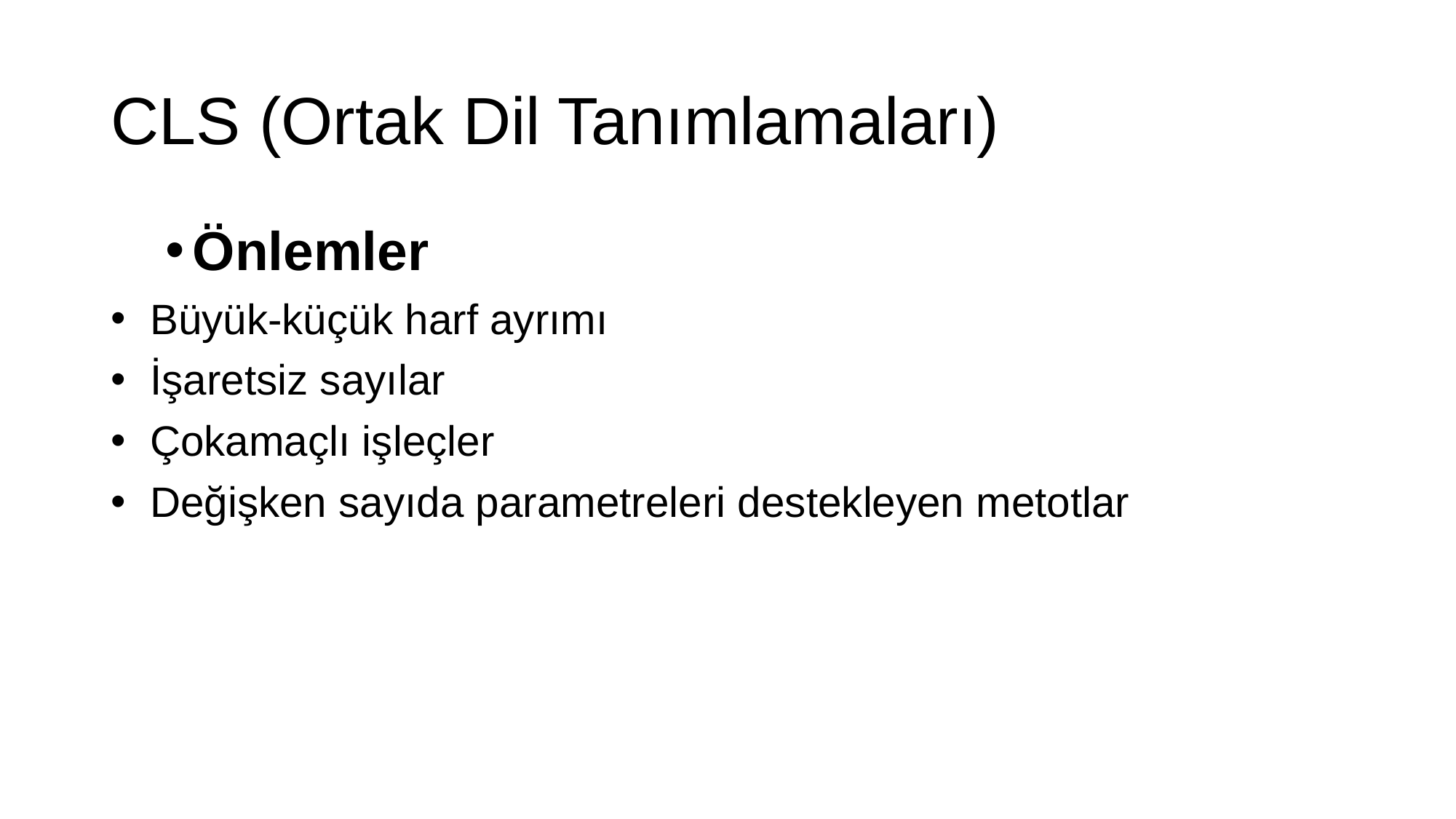

# CLS (Ortak Dil Tanımlamaları)
Önlemler
 Büyük-küçük harf ayrımı
 İşaretsiz sayılar
 Çokamaçlı işleçler
 Değişken sayıda parametreleri destekleyen metotlar